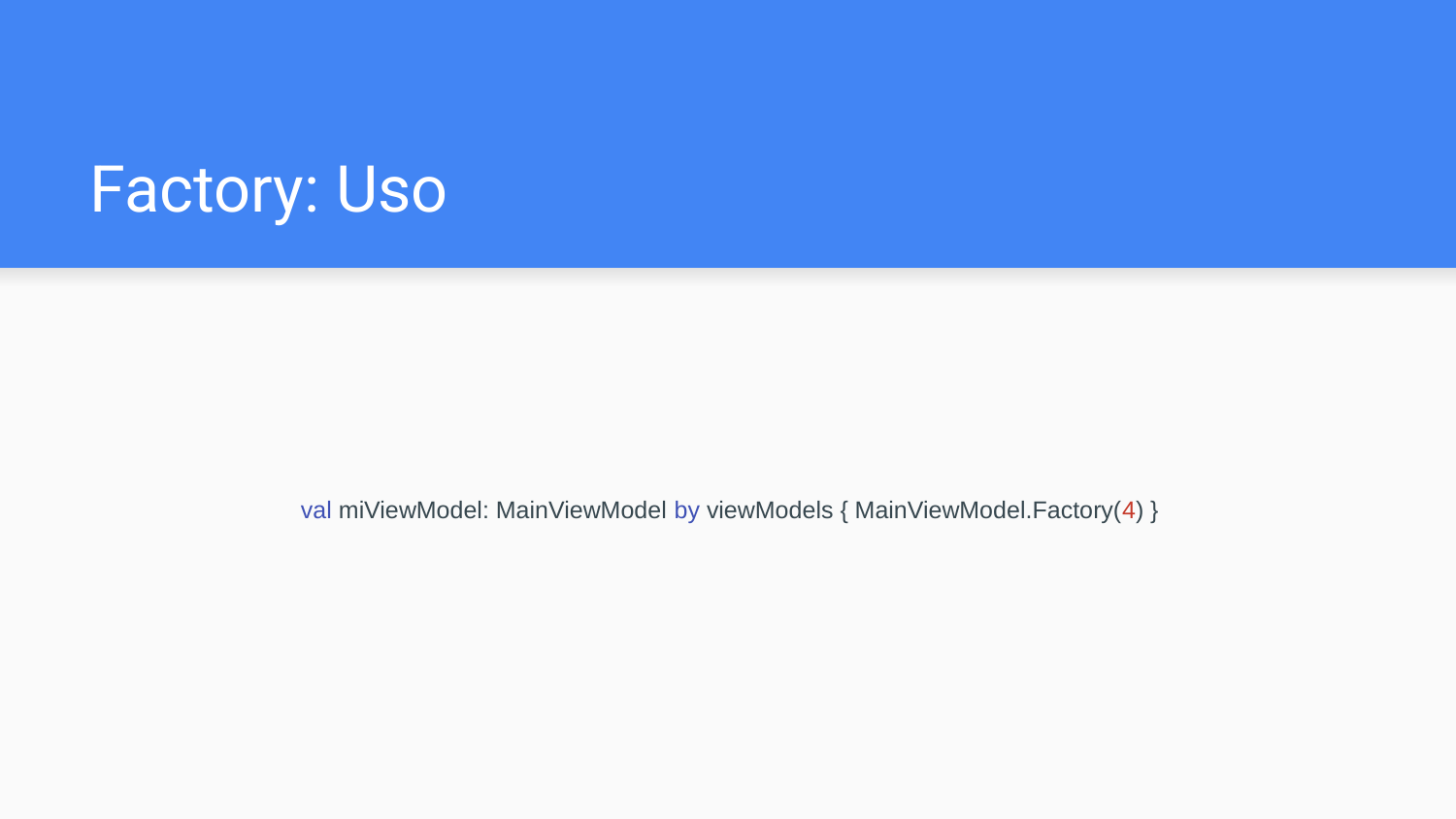

# Factory: Uso

val miViewModel: MainViewModel by viewModels { MainViewModel.Factory(4) }